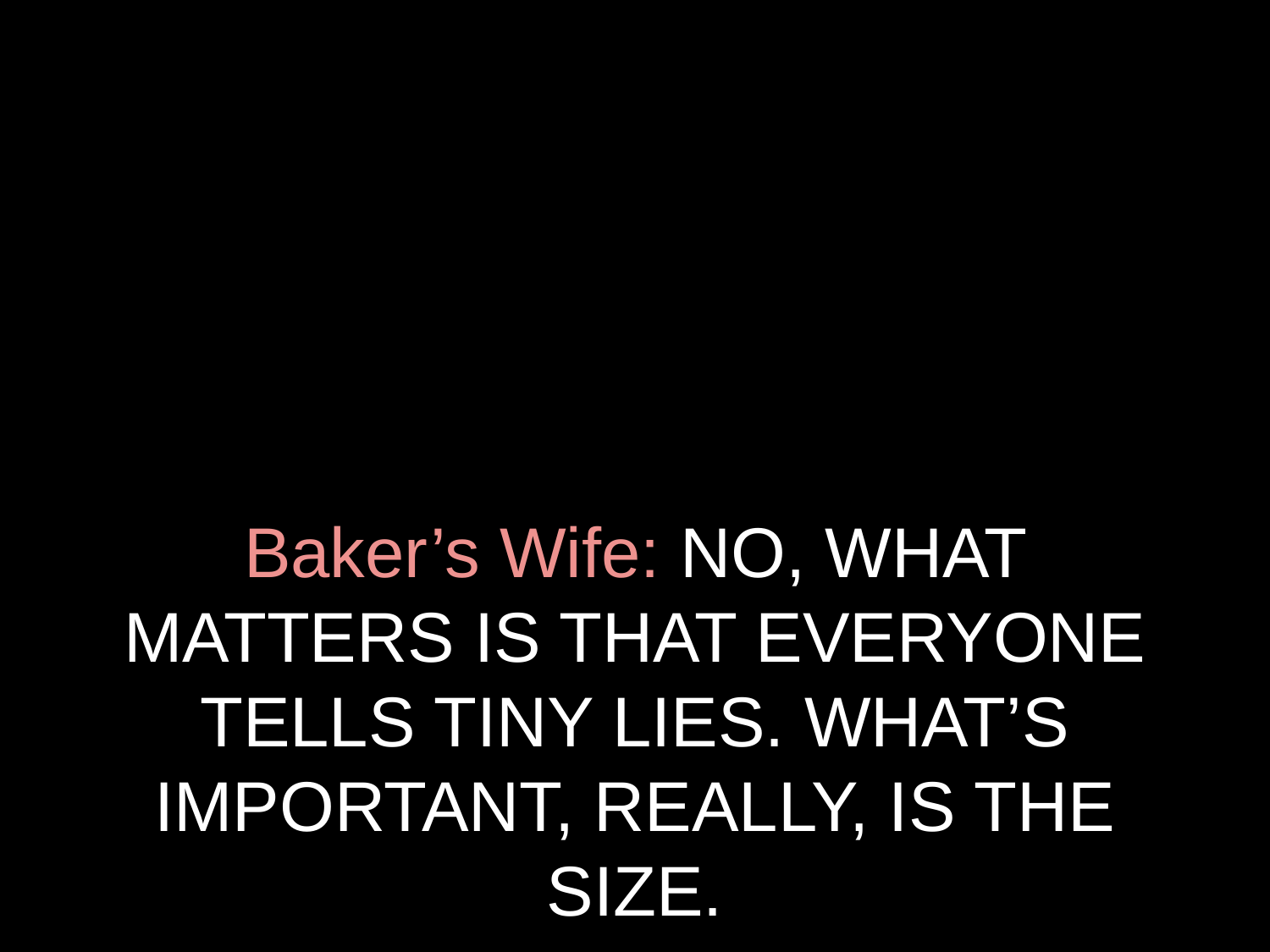

# Baker’s Wife: NO, WHAT MATTERS IS THAT EVERYONE TELLS TINY LIES. WHAT’S IMPORTANT, REALLY, IS THE SIZE.